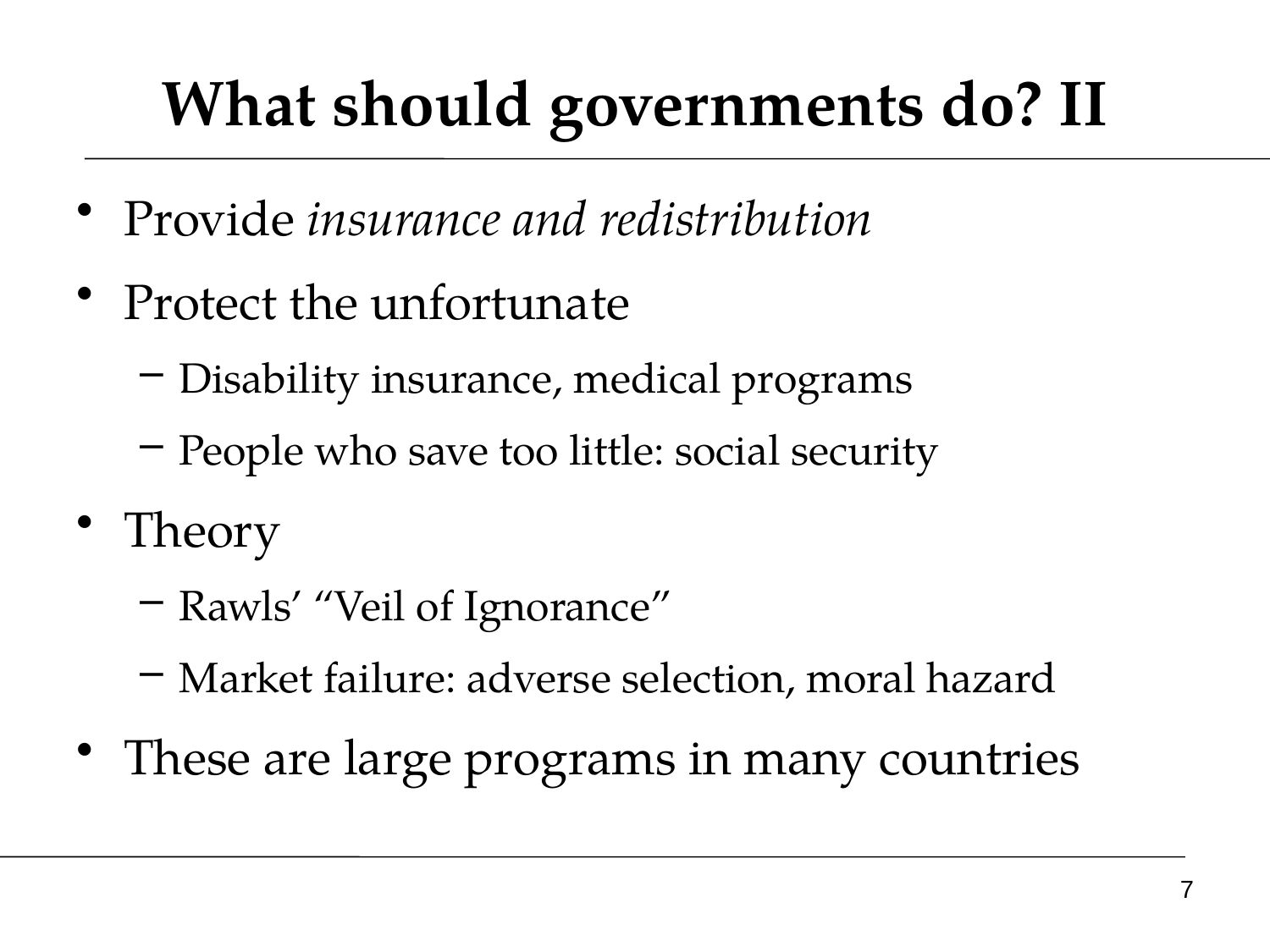

# What should governments do? II
Provide insurance and redistribution
Protect the unfortunate
Disability insurance, medical programs
People who save too little: social security
Theory
Rawls’ “Veil of Ignorance”
Market failure: adverse selection, moral hazard
These are large programs in many countries

7